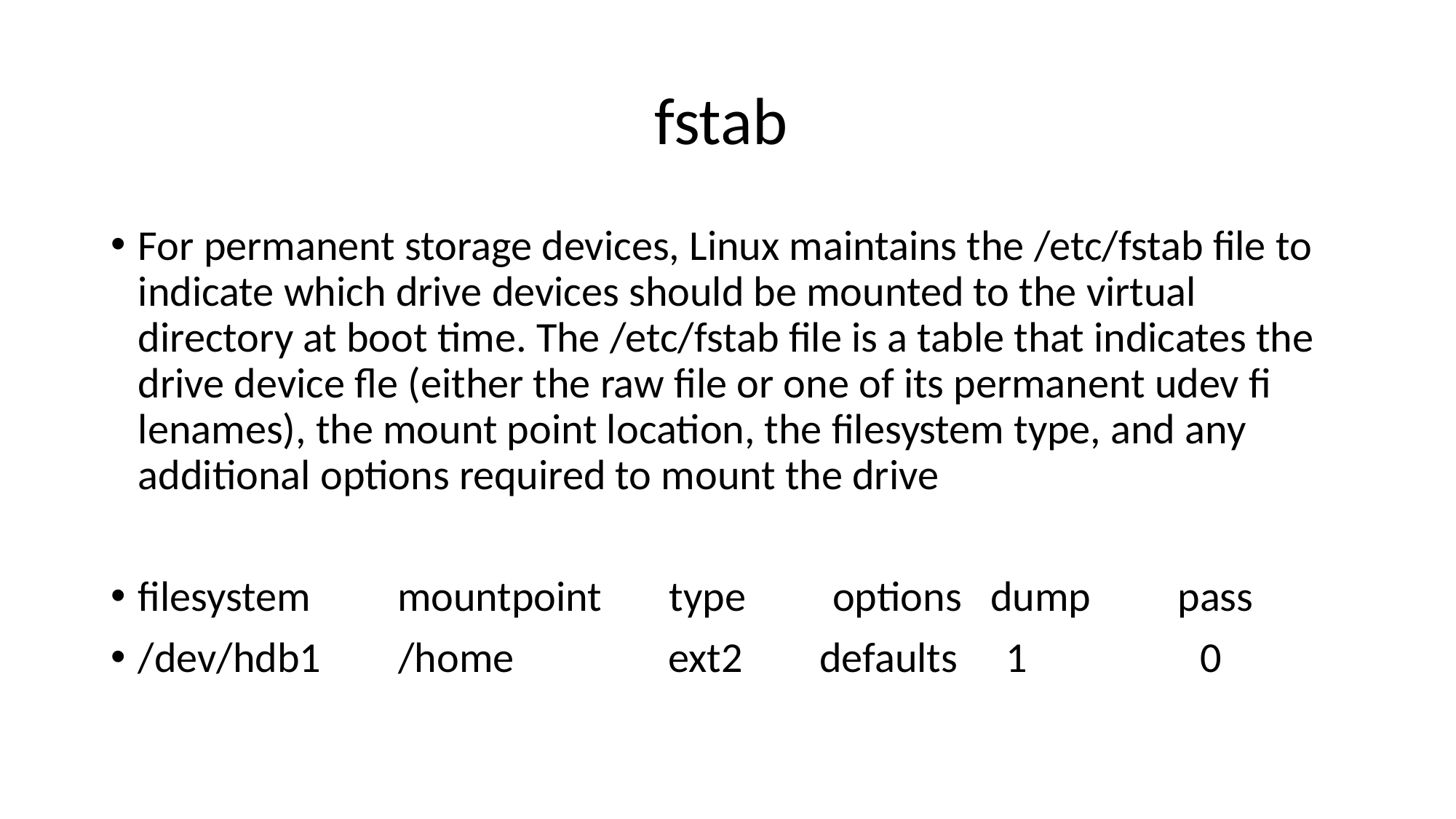

# fstab
For permanent storage devices, Linux maintains the /etc/fstab file to indicate which drive devices should be mounted to the virtual directory at boot time. The /etc/fstab file is a table that indicates the drive device fle (either the raw file or one of its permanent udev fi lenames), the mount point location, the filesystem type, and any additional options required to mount the drive

filesystem         mountpoint       type         options   dump         pass
/dev/hdb1        /home                ext2        defaults     1                  0